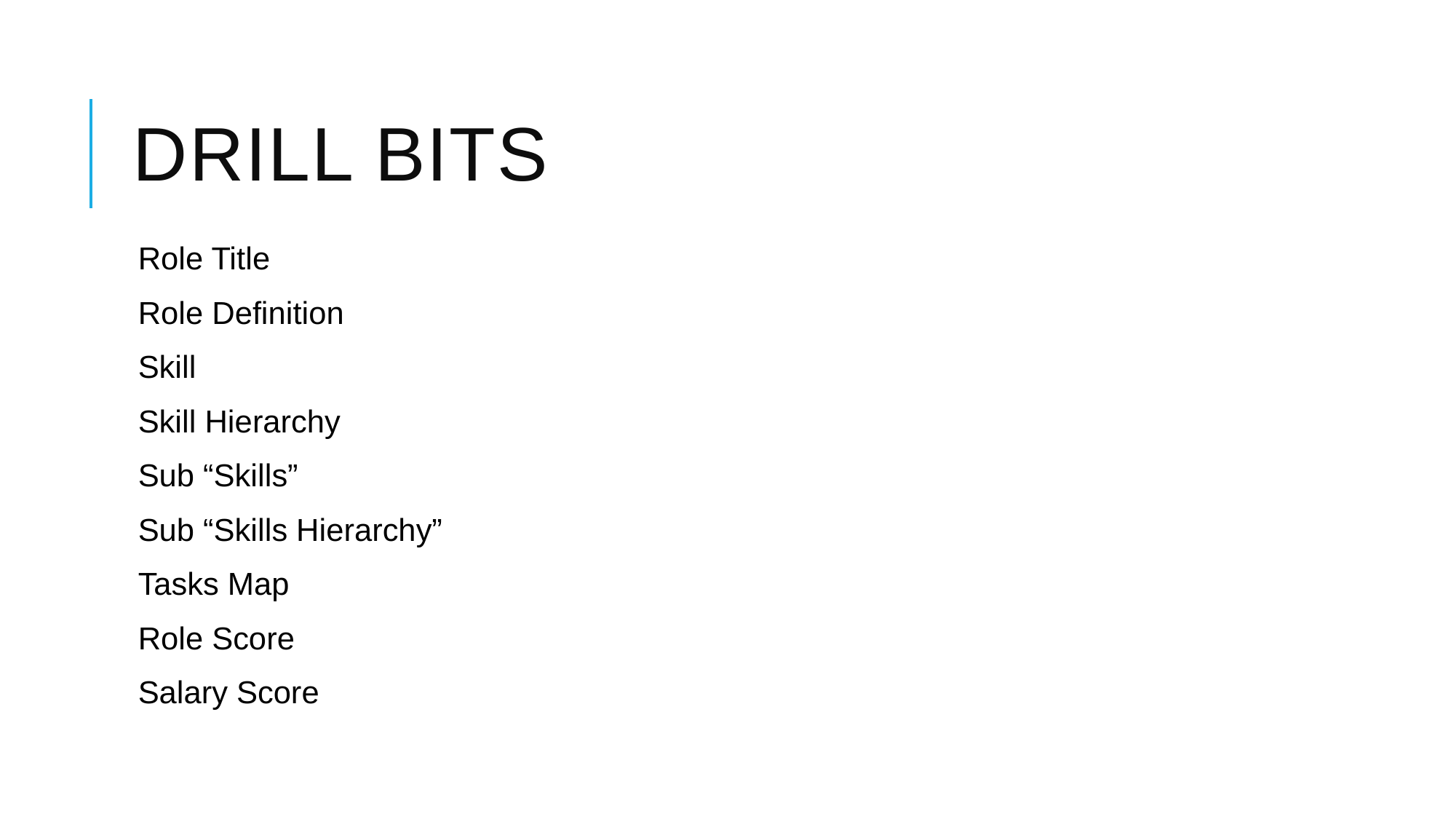

# Drill BITS
Role Title
Role Definition
Skill
Skill Hierarchy
Sub “Skills”
Sub “Skills Hierarchy”
Tasks Map
Role Score
Salary Score